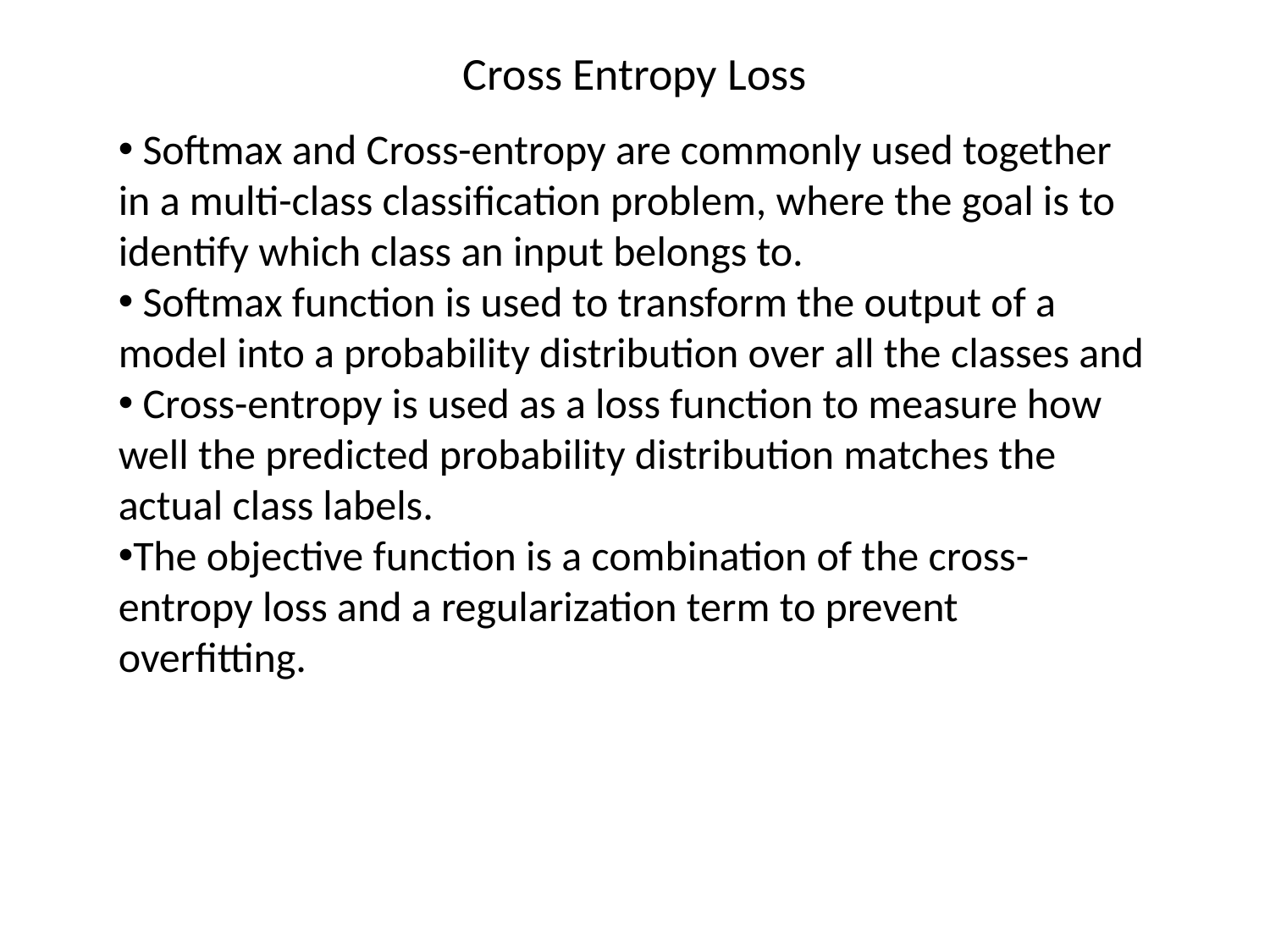

# Cross Entropy Loss
 Softmax and Cross-entropy are commonly used together in a multi-class classification problem, where the goal is to identify which class an input belongs to.
 Softmax function is used to transform the output of a model into a probability distribution over all the classes and
 Cross-entropy is used as a loss function to measure how well the predicted probability distribution matches the actual class labels.
The objective function is a combination of the cross-entropy loss and a regularization term to prevent overfitting.